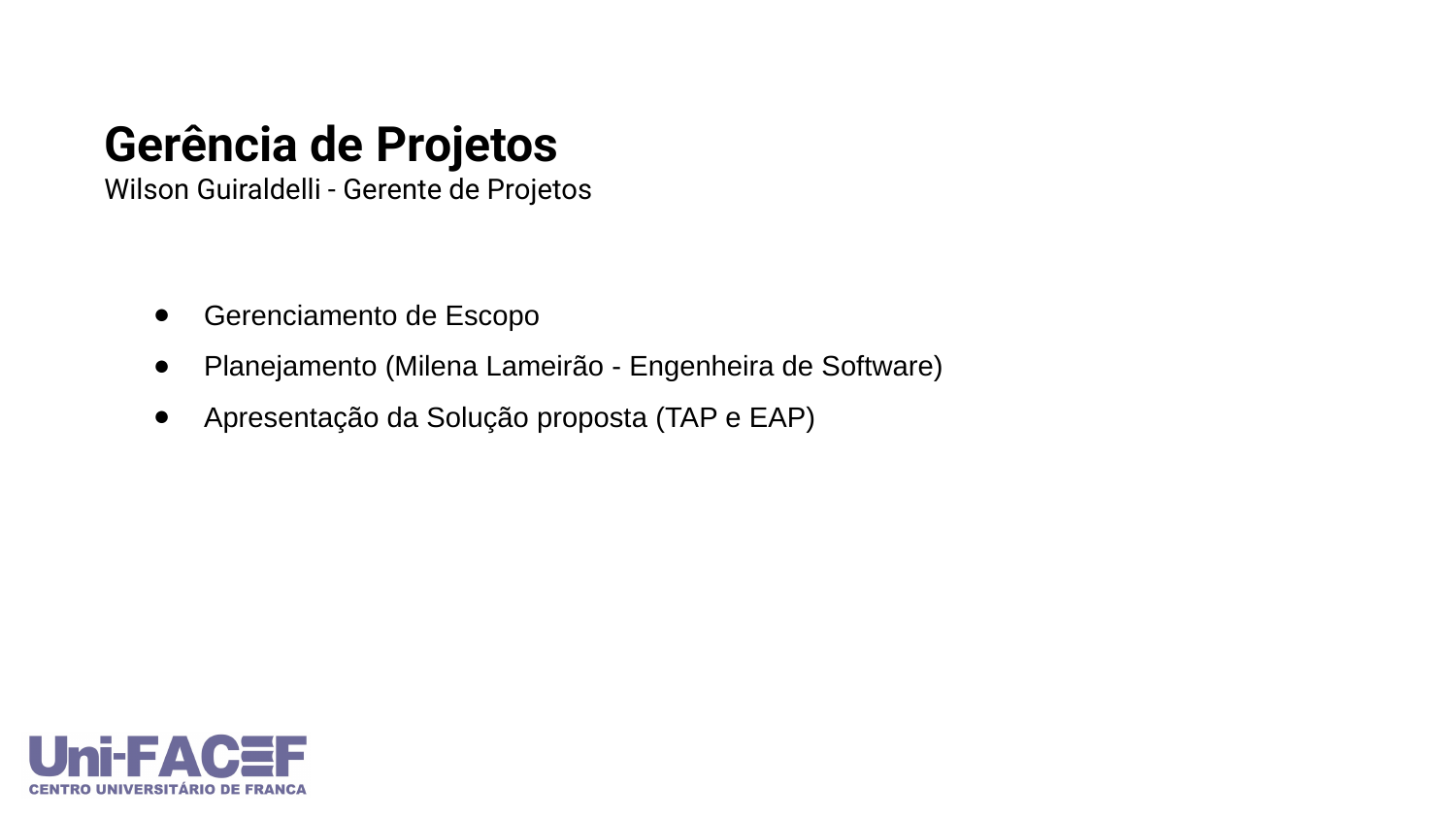

Gerência de Projetos
Wilson Guiraldelli - Gerente de Projetos
Gerenciamento de Escopo
Planejamento (Milena Lameirão - Engenheira de Software)
Apresentação da Solução proposta (TAP e EAP)